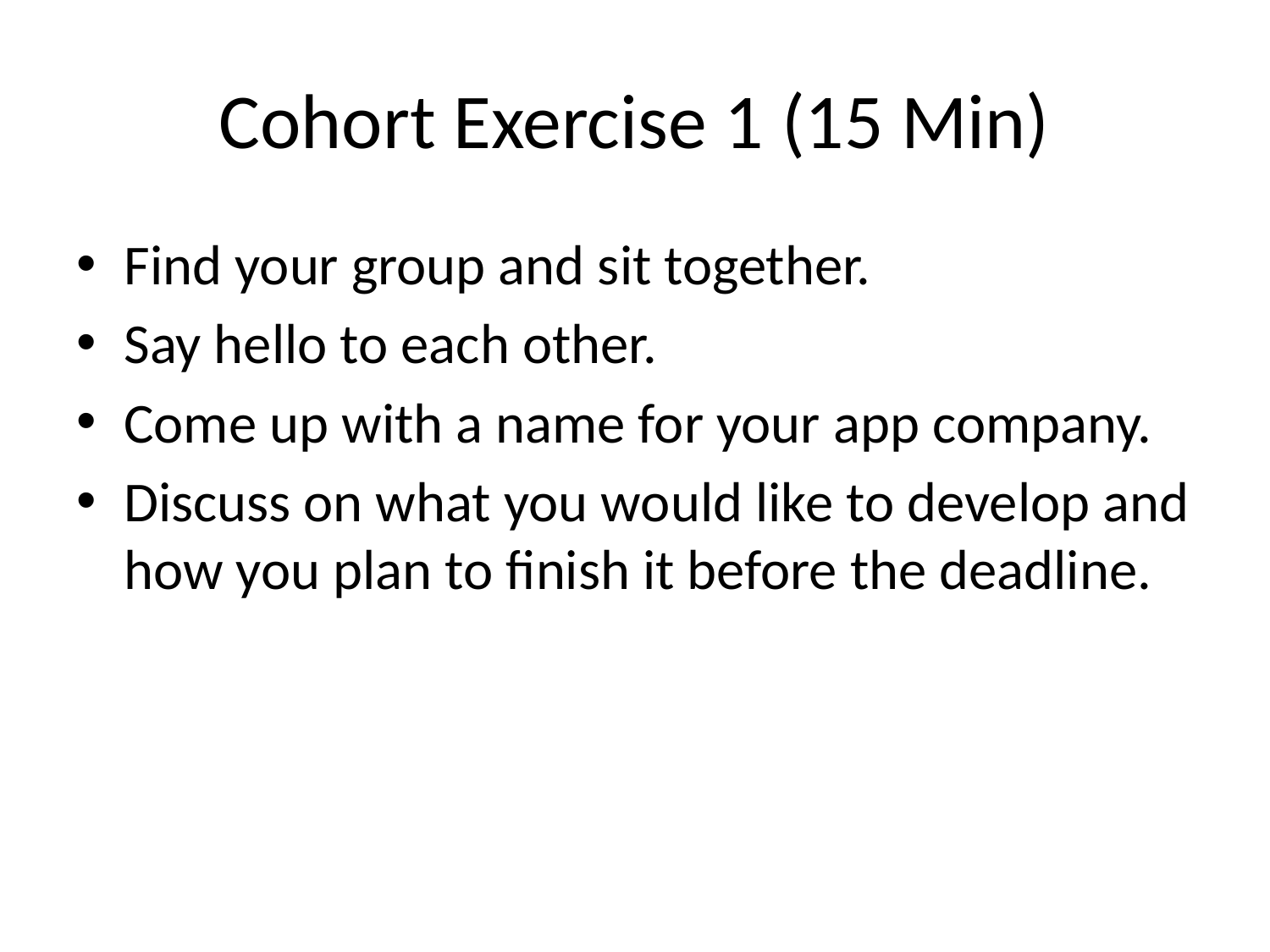

# Cohort Exercise 1 (15 Min)
Find your group and sit together.
Say hello to each other.
Come up with a name for your app company.
Discuss on what you would like to develop and how you plan to finish it before the deadline.